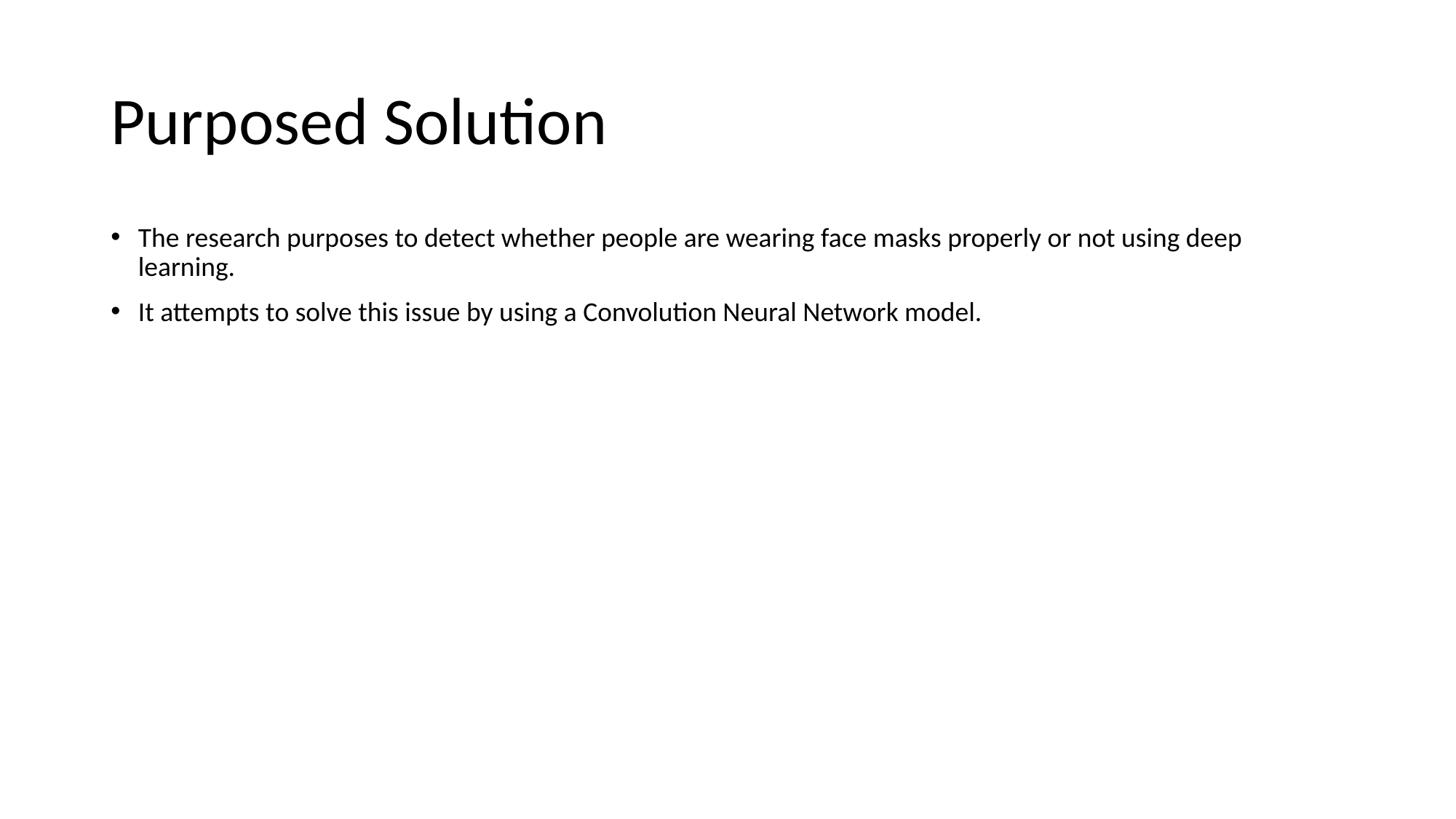

# Purposed Solution
The research purposes to detect whether people are wearing face masks properly or not using deep learning.
It attempts to solve this issue by using a Convolution Neural Network model.